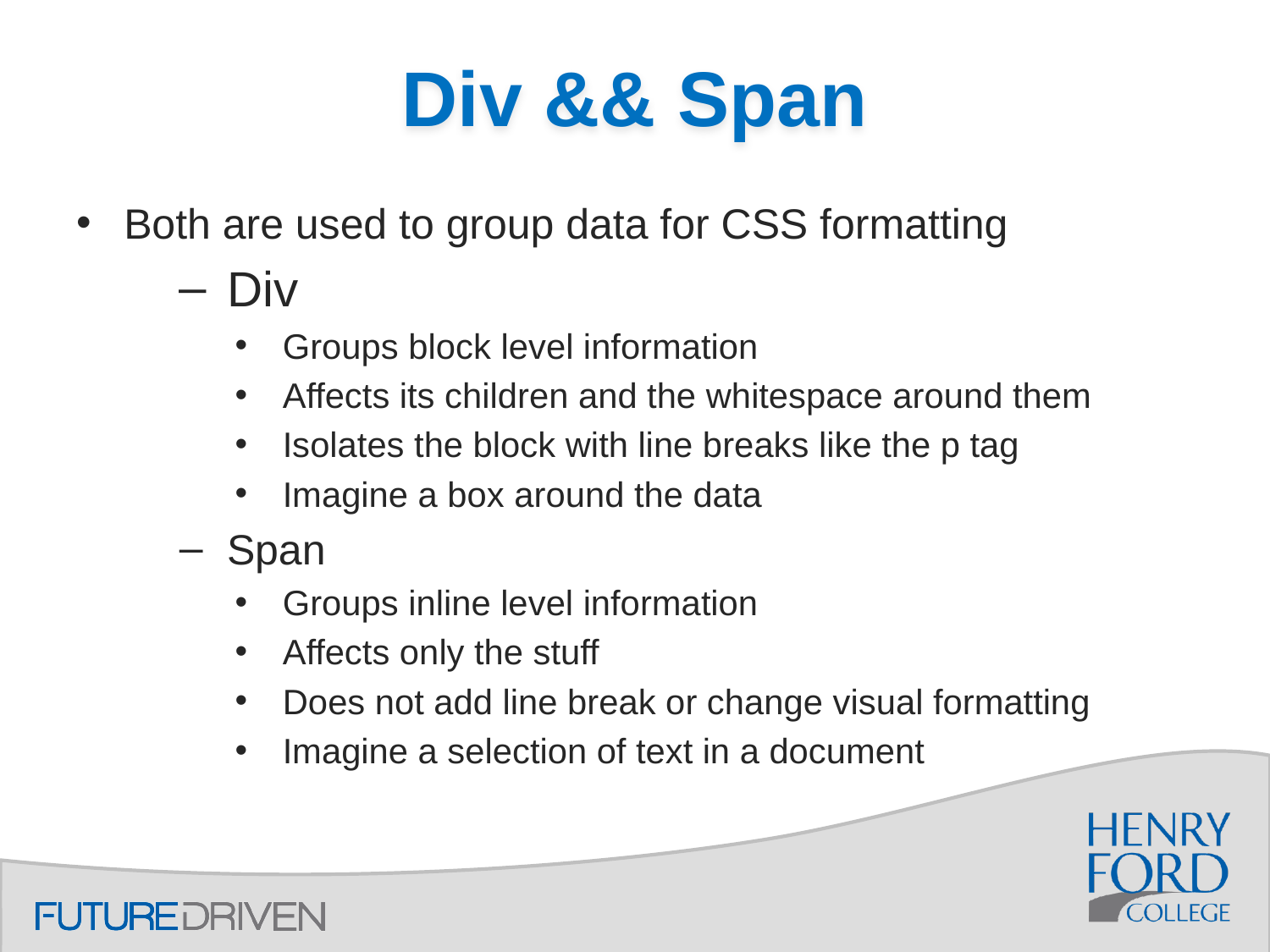

# Div && Span
Both are used to group data for CSS formatting
Div
Groups block level information
Affects its children and the whitespace around them
Isolates the block with line breaks like the p tag
Imagine a box around the data
Span
Groups inline level information
Affects only the stuff
Does not add line break or change visual formatting
Imagine a selection of text in a document